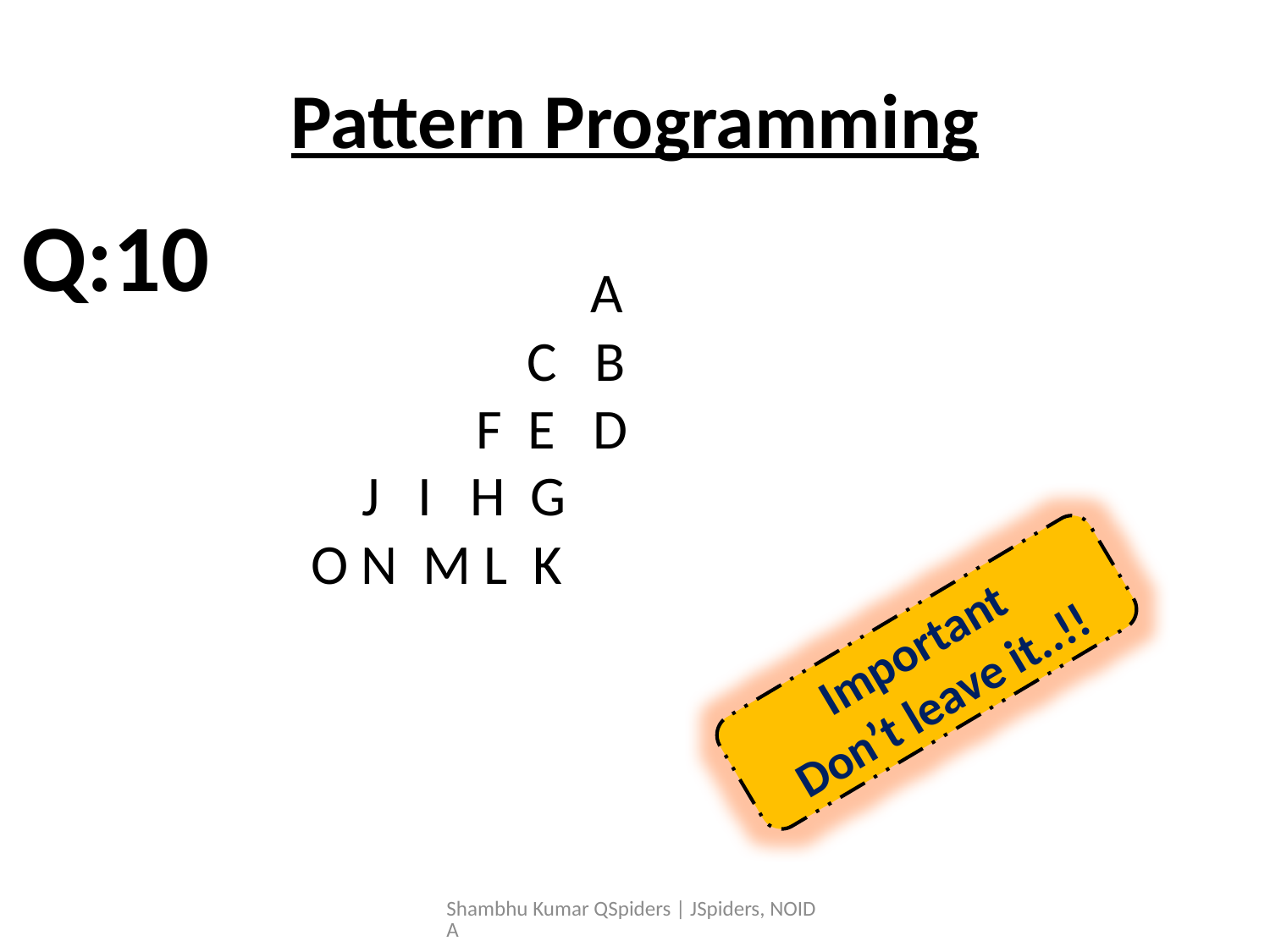

# Pattern Programming

Q:10

	 	   A
	        C   B
	    F  E   D
     J   I   H  G
 O N  M L  K

Important
Don’t leave it..!!
Shambhu Kumar QSpiders | JSpiders, NOIDA